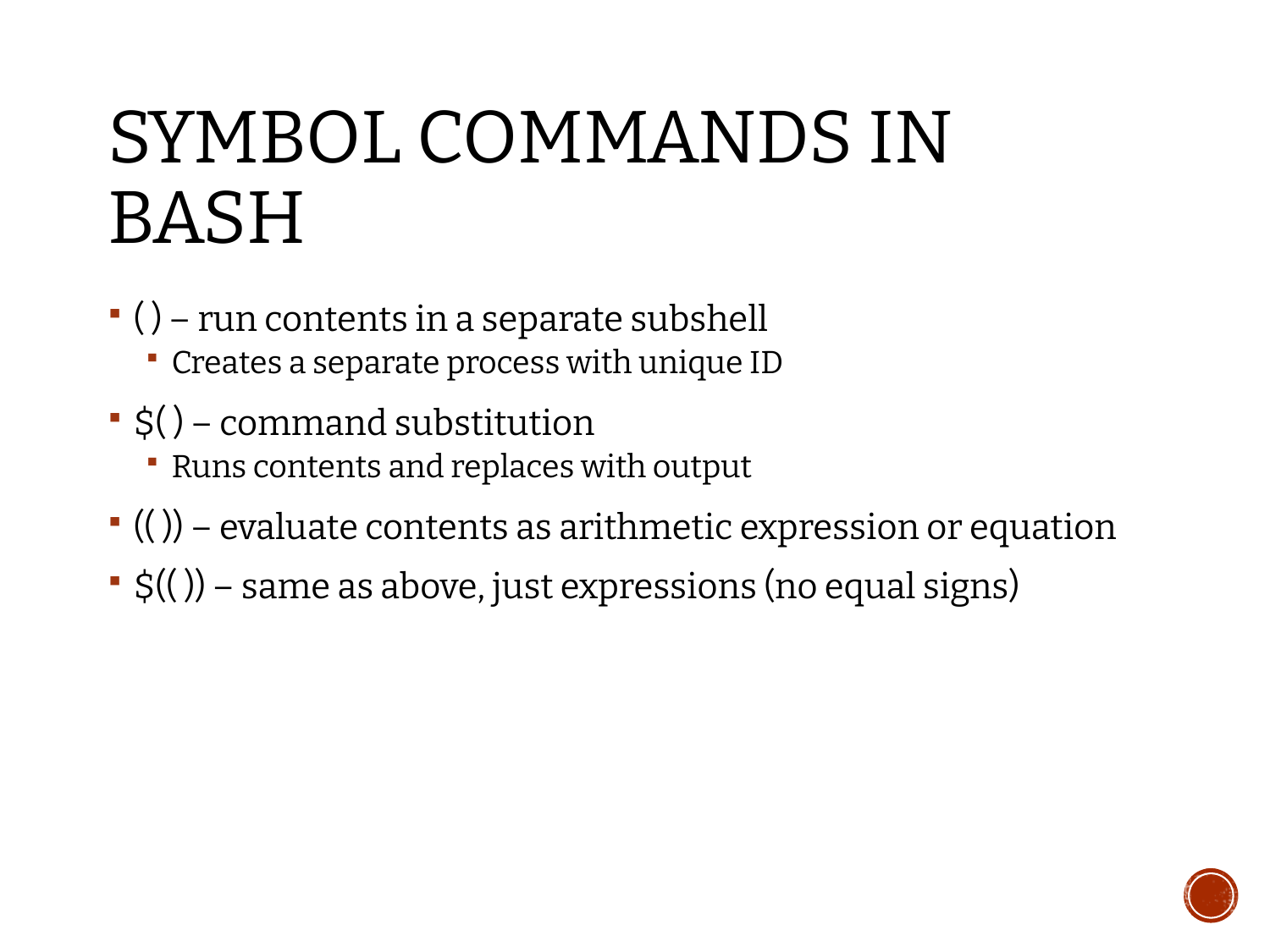

# Symbol Commands in bash
( ) – run contents in a separate subshell
Creates a separate process with unique ID
$( ) – command substitution
Runs contents and replaces with output
(( )) – evaluate contents as arithmetic expression or equation
$(( )) – same as above, just expressions (no equal signs)